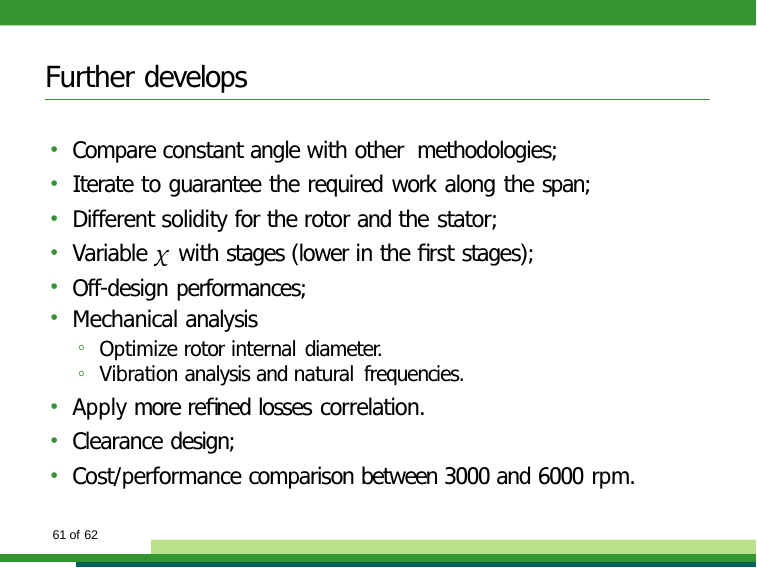

# Further develops

Compare constant angle with other methodologies;
Iterate to guarantee the required work along the span;
Different solidity for the rotor and the stator;
Variable χ with stages (lower in the first stages);
Off-design performances;
Mechanical analysis
Optimize rotor internal diameter.
Vibration analysis and natural frequencies.
Apply more refined losses correlation.
Clearance design;
Cost/performance comparison between 3000 and 6000 rpm.
61 of 62